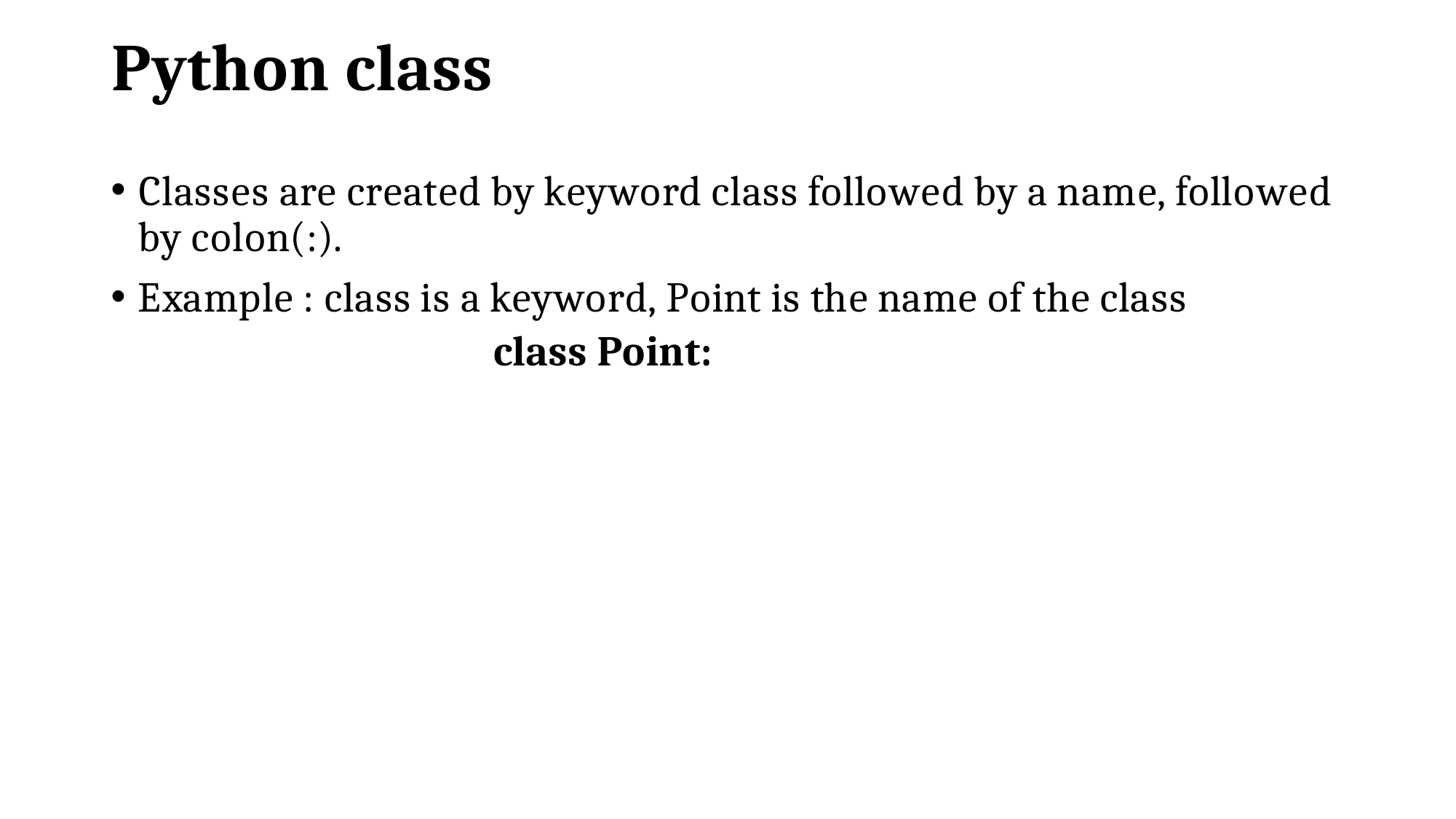

# Python class
Classes are created by keyword class followed by a name, followed by colon(:).
Example : class is a keyword, Point is the name of the class
			class Point: